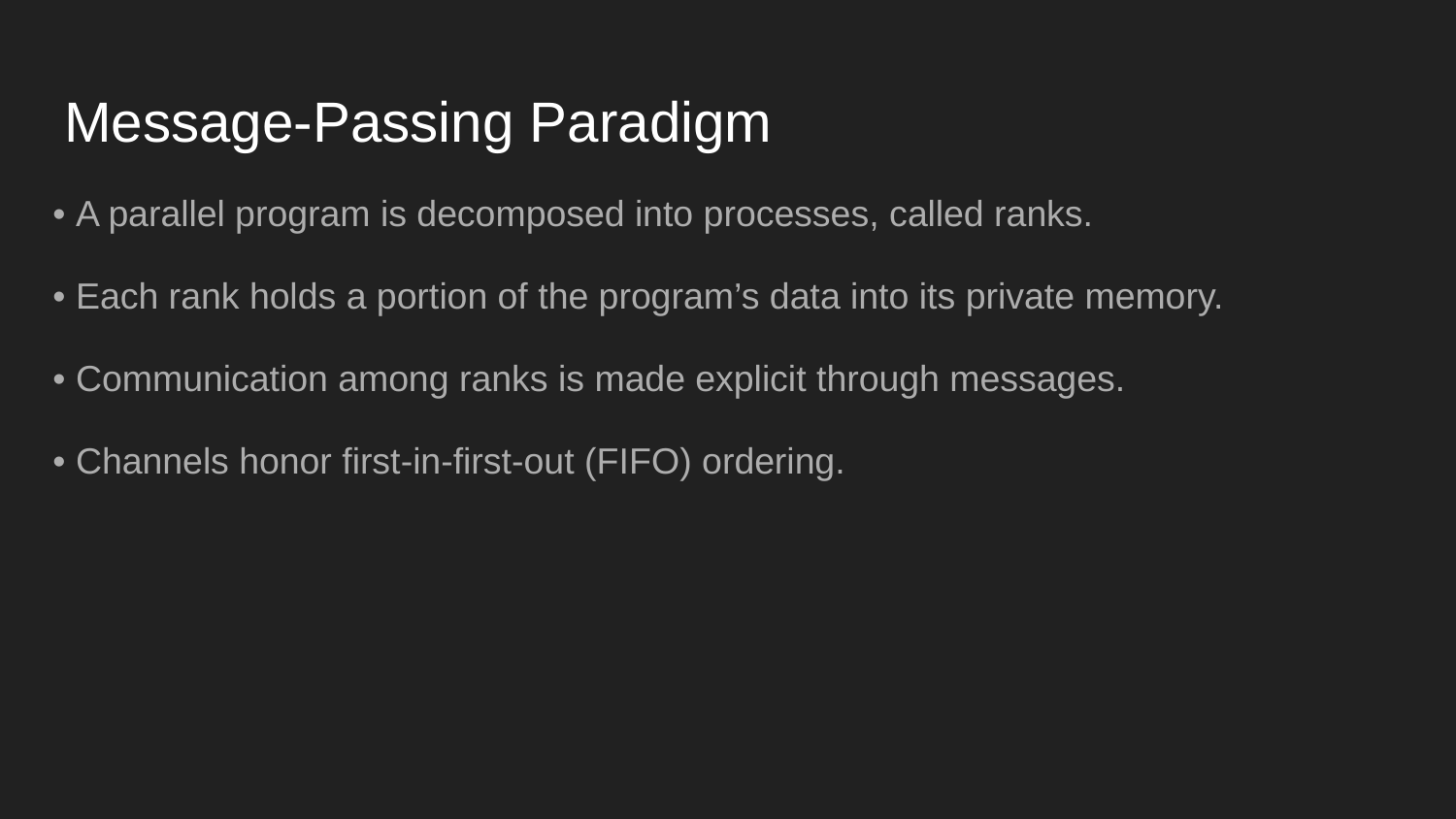

# Message-Passing Paradigm
• A parallel program is decomposed into processes, called ranks.
• Each rank holds a portion of the program’s data into its private memory.
• Communication among ranks is made explicit through messages.
• Channels honor first-in-first-out (FIFO) ordering.